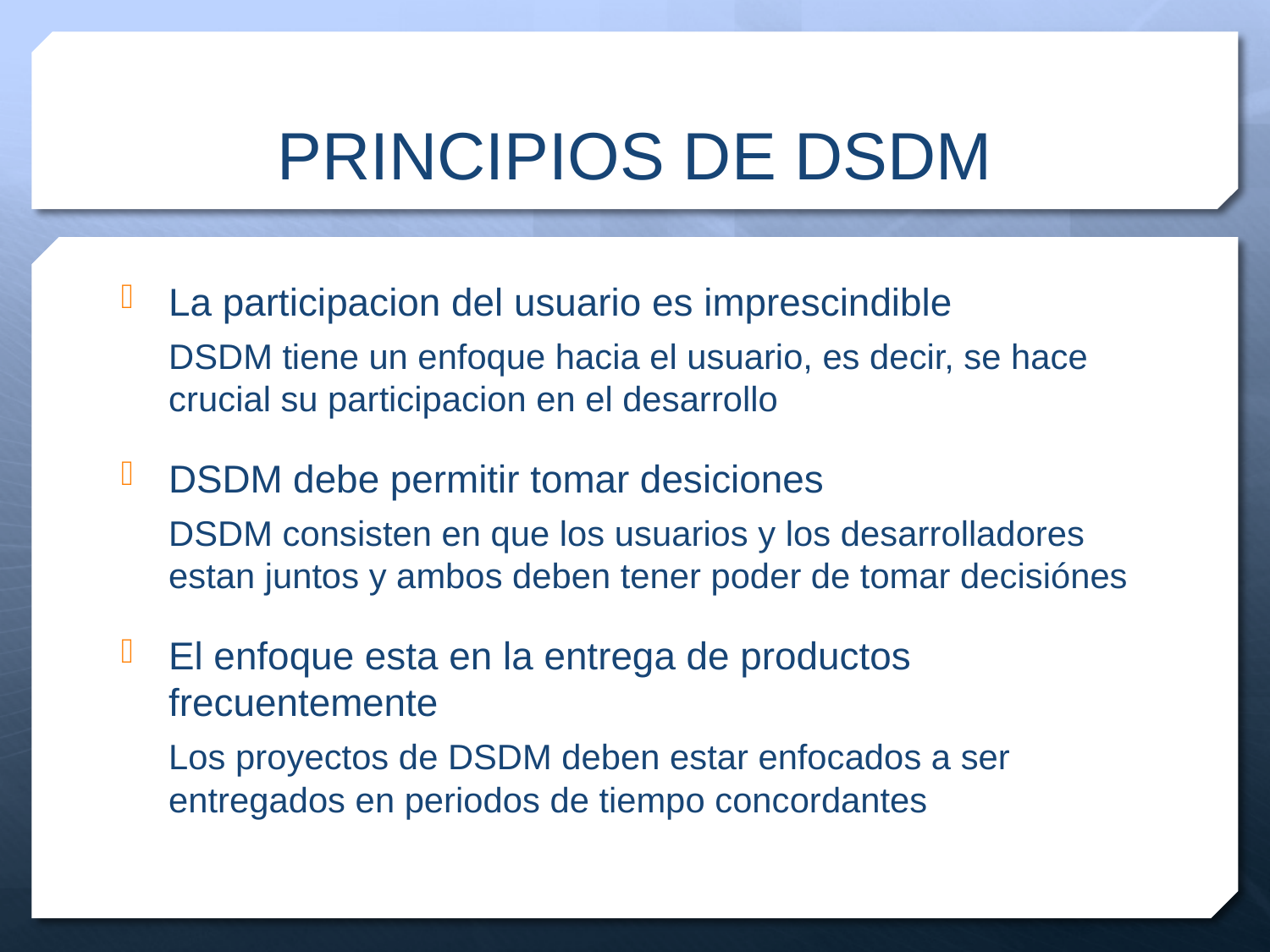

# PRINCIPIOS DE DSDM
La participacion del usuario es imprescindible
DSDM tiene un enfoque hacia el usuario, es decir, se hace crucial su participacion en el desarrollo
DSDM debe permitir tomar desiciones
DSDM consisten en que los usuarios y los desarrolladores estan juntos y ambos deben tener poder de tomar decisiónes
El enfoque esta en la entrega de productos frecuentemente
Los proyectos de DSDM deben estar enfocados a ser entregados en periodos de tiempo concordantes